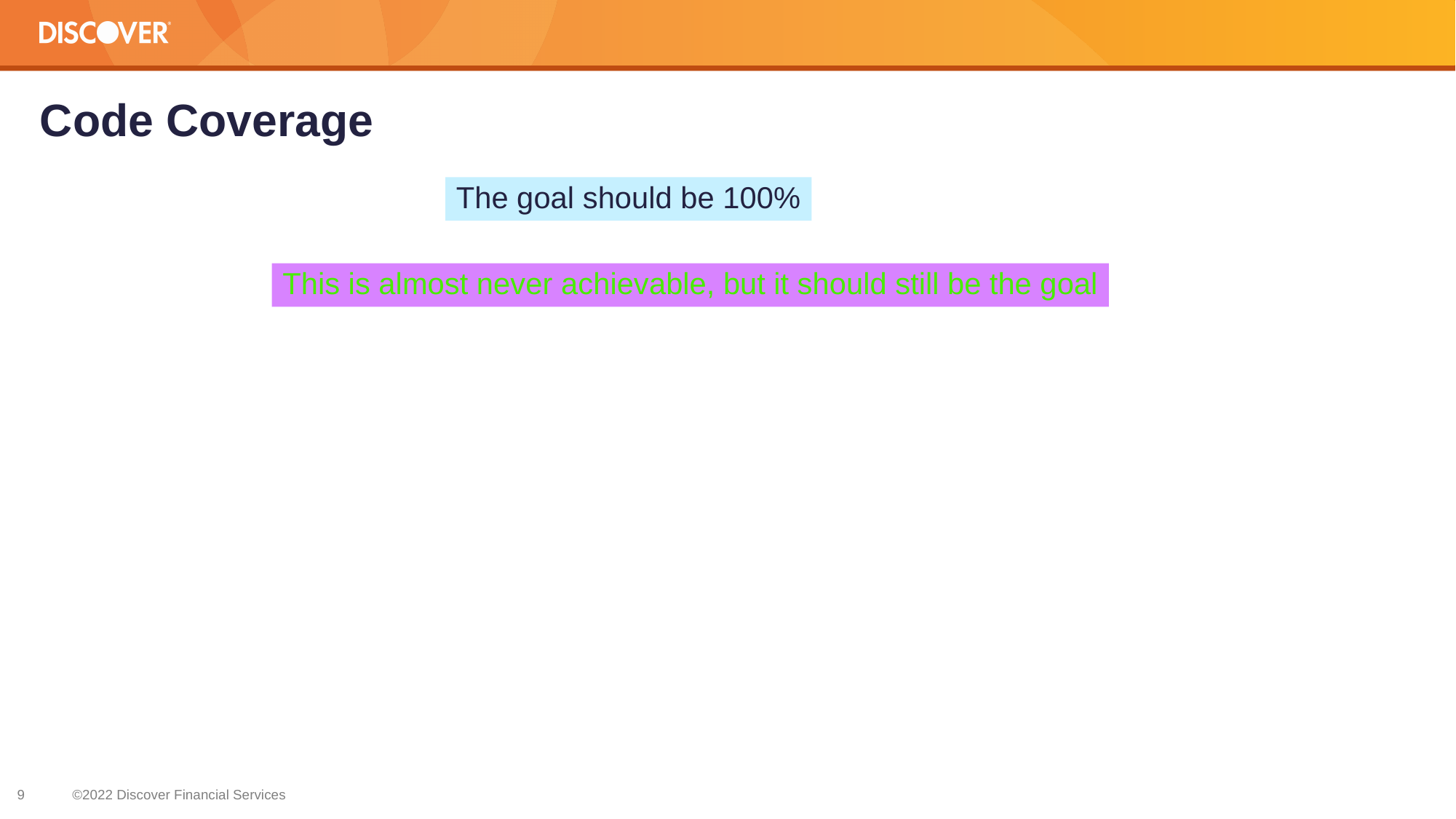

# Code Coverage
The goal should be 100%
This is almost never achievable, but it should still be the goal